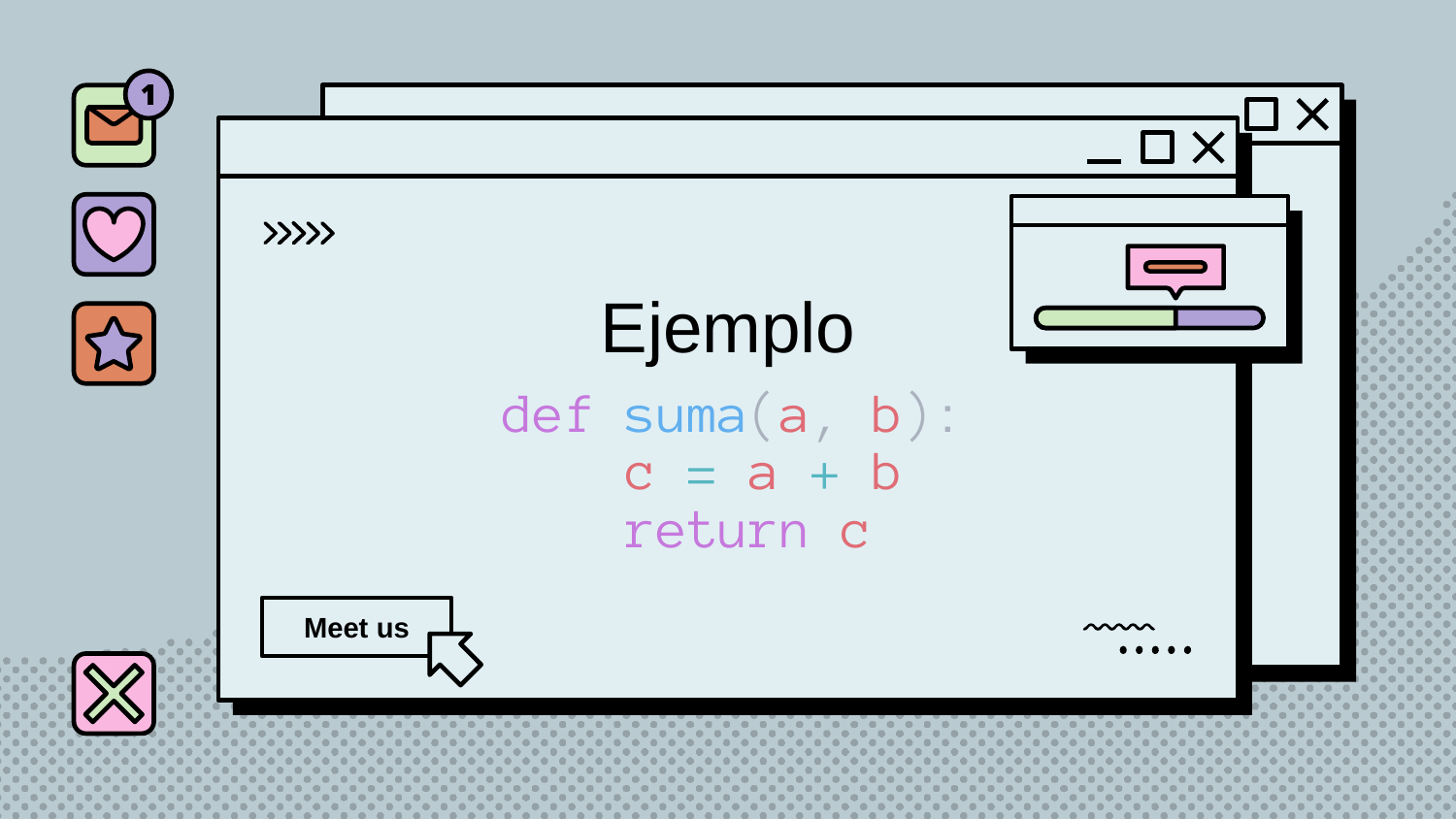

# Ejemplo

def suma(a, b):

    c = a + b

    return c
Meet us